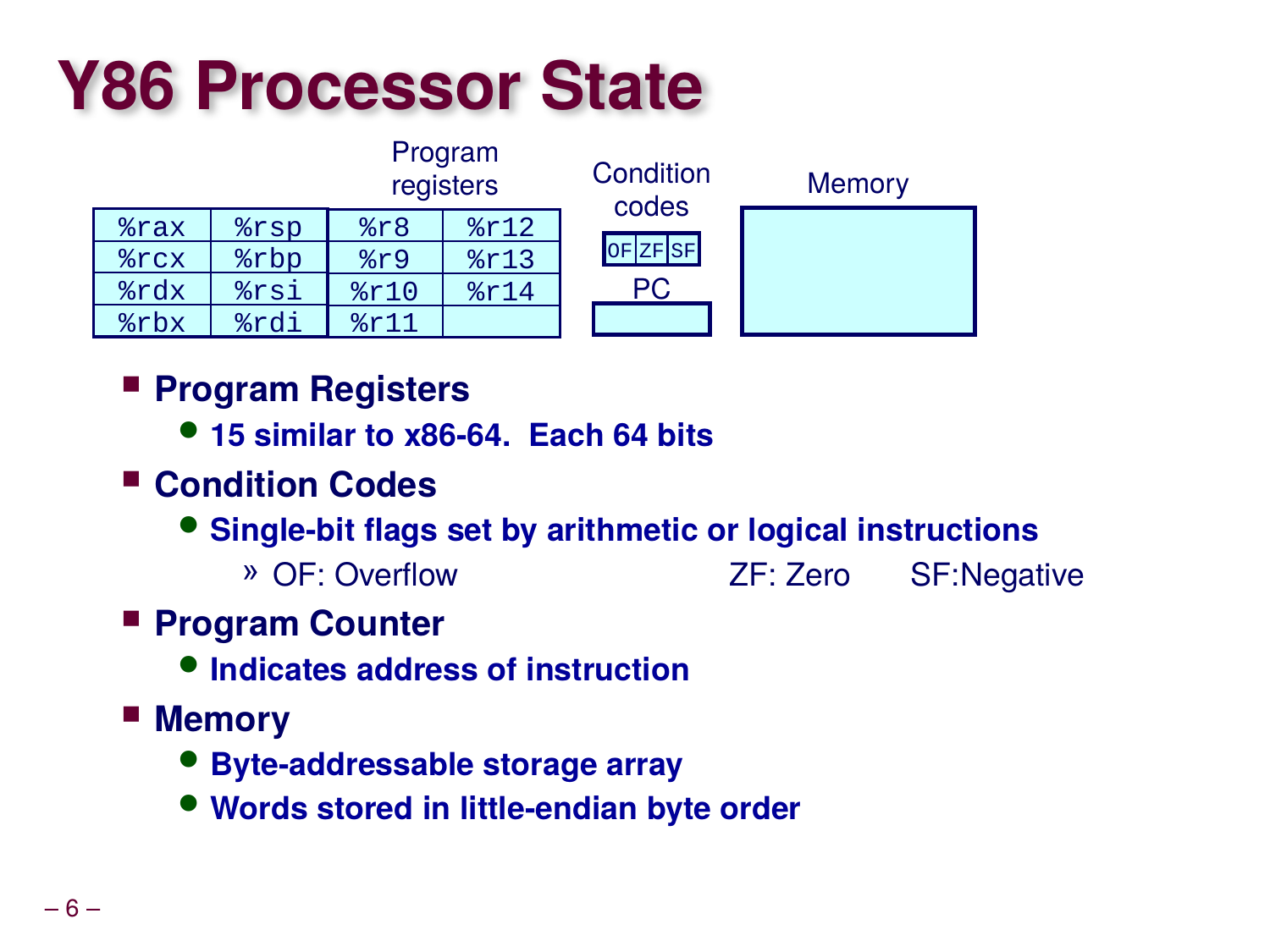

# Y86 Processor State
Program registers
Condition codes
Memory

%rax

%rsp
%r8
%r12

OF

ZF
SF
%rcx
%rbp
%r9
%r13
PC
%rdx
%rsi
%r10
%r14

%rbx
%rdi
%r11

Program Registers
15 similar to x86-64.  Each 64 bits
Condition Codes
Single-bit flags set by arithmetic or logical instructions
OF: Overflow	ZF: Zero	SF:Negative
Program Counter
Indicates address of instruction
Memory
Byte-addressable storage array
Words stored in little-endian byte order